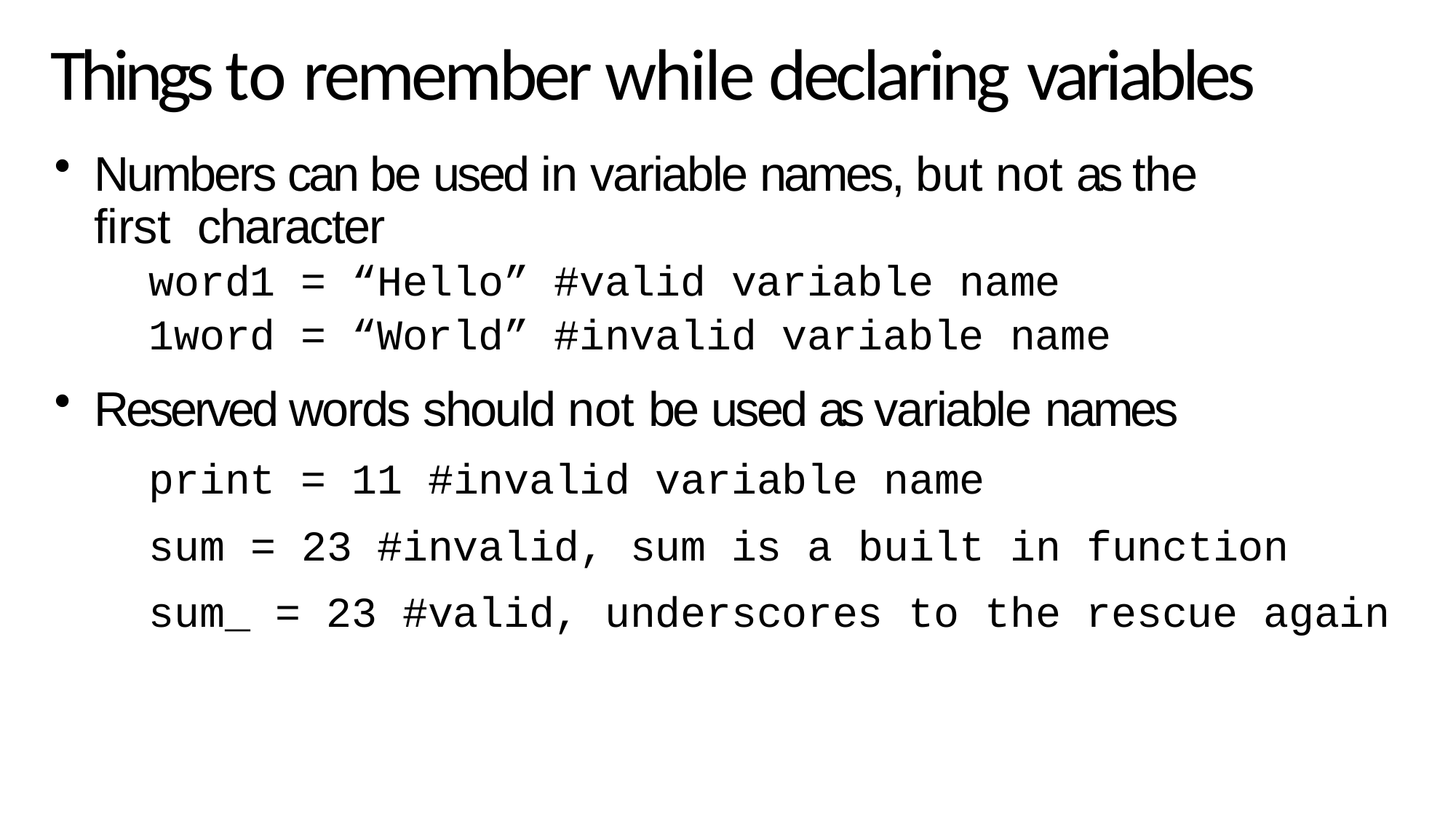

# Things to remember while declaring variables
Numbers can be used in variable names, but not as the first  character
word1 = “Hello” #valid variable name
1word = “World” #invalid variable name
Reserved words should not be used as variable names
print = 11 #invalid variable name
sum = 23 #invalid, sum is a built in function  sum_ = 23 #valid, underscores to the rescue again
5